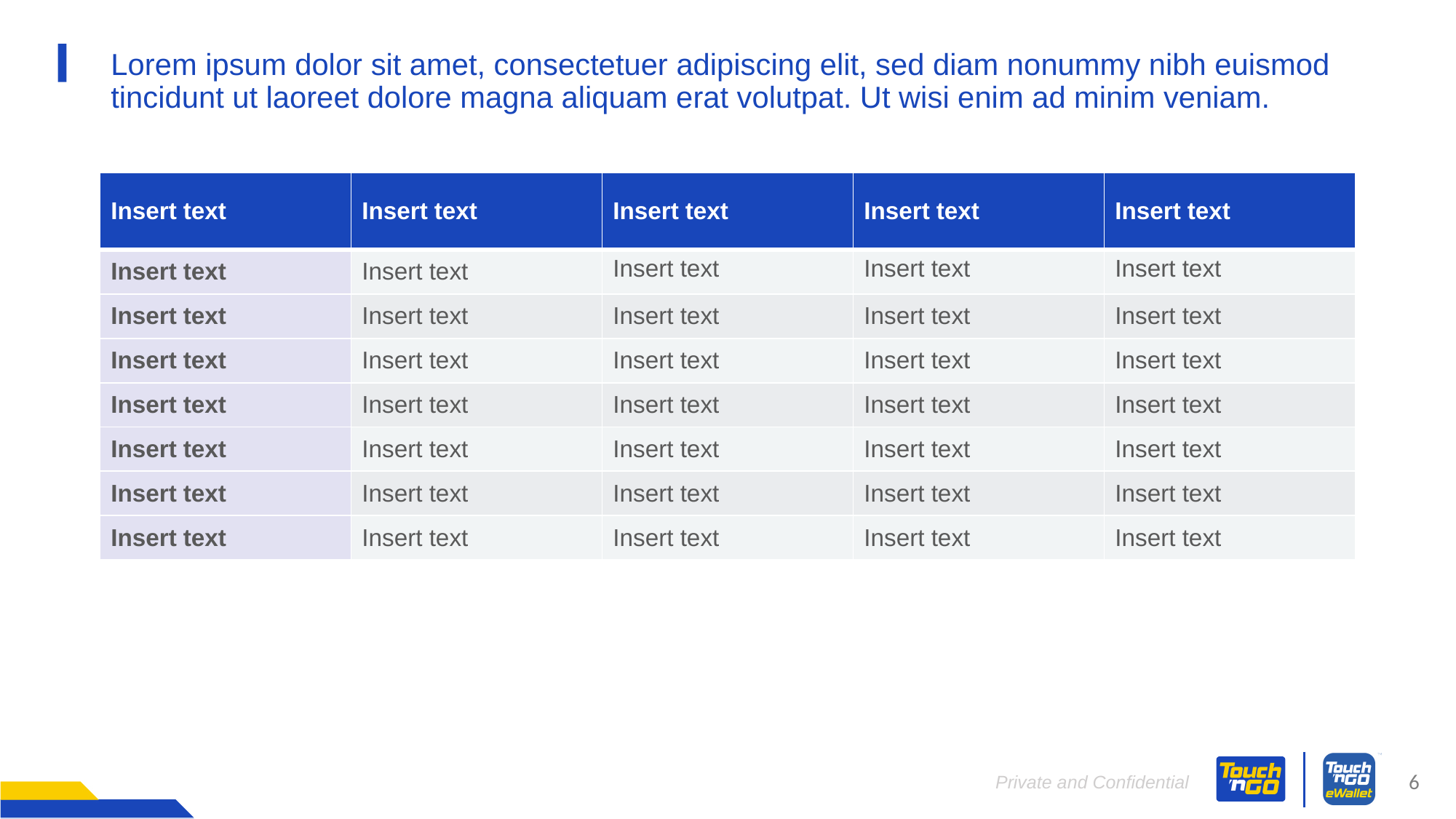

# Lorem ipsum dolor sit amet, consectetuer adipiscing elit, sed diam nonummy nibh euismod tincidunt ut laoreet dolore magna aliquam erat volutpat. Ut wisi enim ad minim veniam.
| Insert text | Insert text | Insert text | Insert text | Insert text |
| --- | --- | --- | --- | --- |
| Insert text | Insert text | Insert text | Insert text | Insert text |
| Insert text | Insert text | Insert text | Insert text | Insert text |
| Insert text | Insert text | Insert text | Insert text | Insert text |
| Insert text | Insert text | Insert text | Insert text | Insert text |
| Insert text | Insert text | Insert text | Insert text | Insert text |
| Insert text | Insert text | Insert text | Insert text | Insert text |
| Insert text | Insert text | Insert text | Insert text | Insert text |